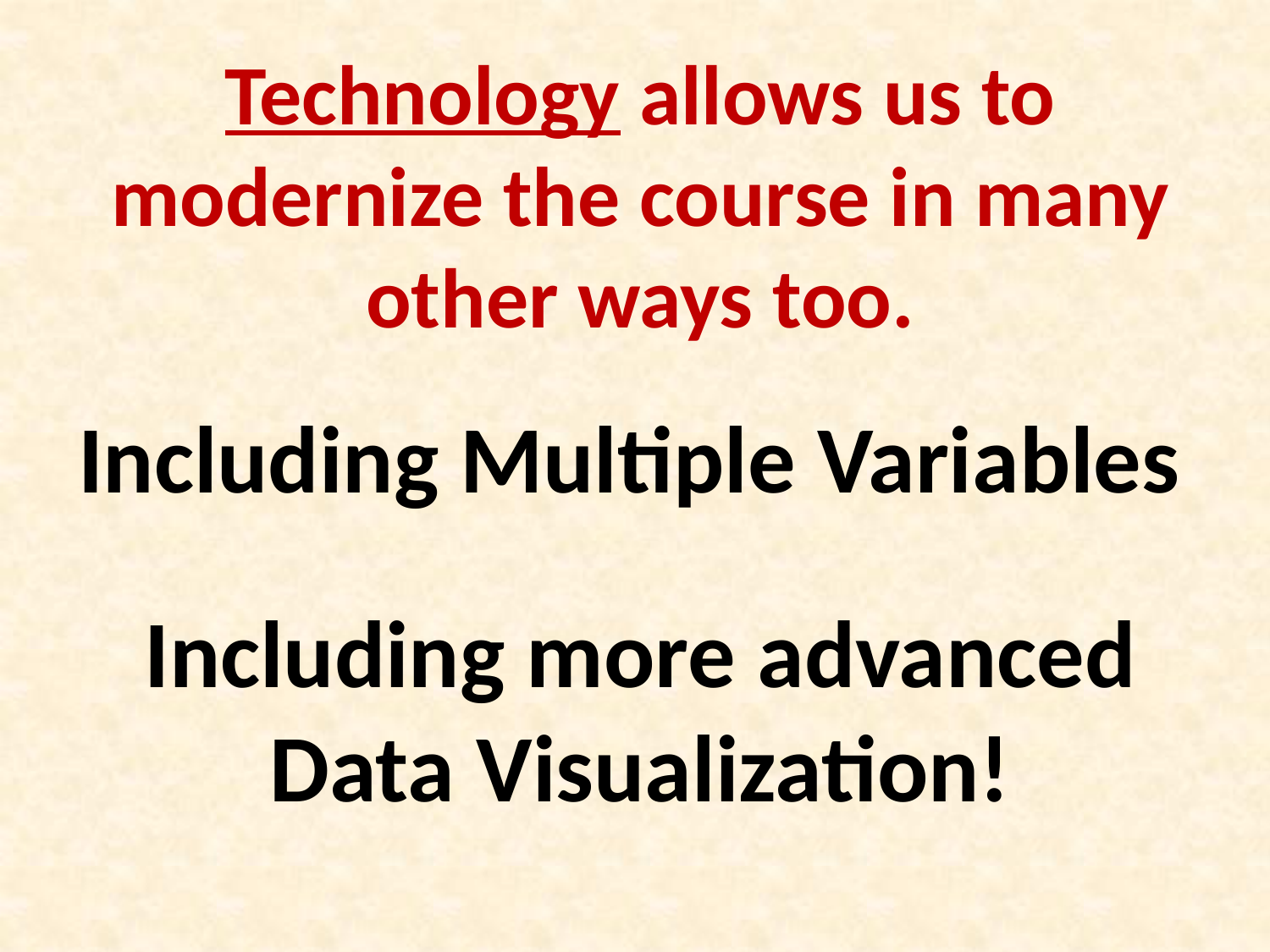

Technology allows us to modernize the course in many other ways too.
Including Multiple Variables

Including more advanced Data Visualization!